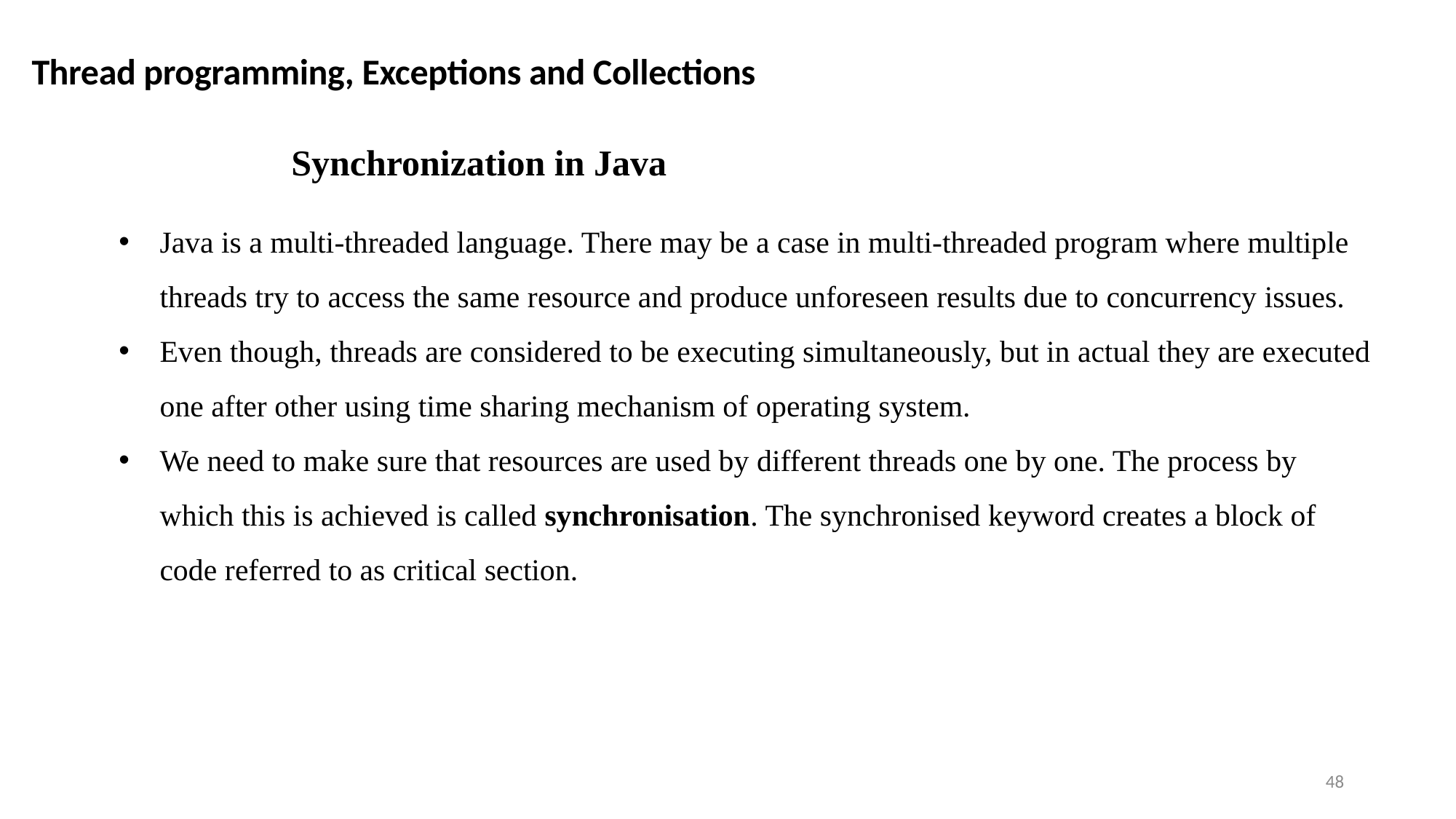

Thread programming, Exceptions and Collections
Synchronization in Java
Java is a multi-threaded language. There may be a case in multi-threaded program where multiple threads try to access the same resource and produce unforeseen results due to concurrency issues.
Even though, threads are considered to be executing simultaneously, but in actual they are executed one after other using time sharing mechanism of operating system.
We need to make sure that resources are used by different threads one by one. The process by which this is achieved is called synchronisation. The synchronised keyword creates a block of code referred to as critical section.
48